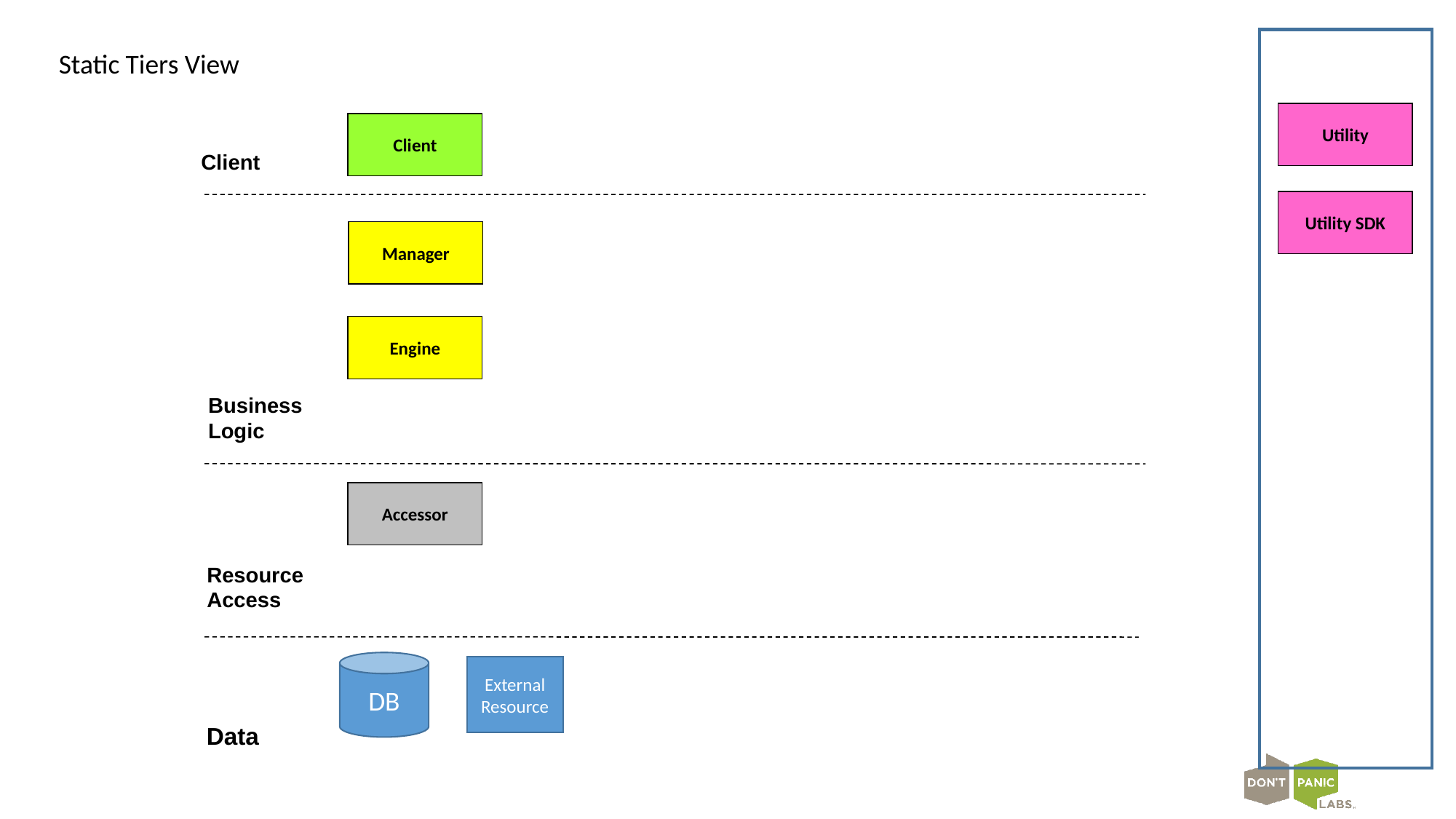

Static Tiers View
Utility
Client
Client
Utility SDK

Manager
Engine
Business
Logic

Accessor
Resource
Access

DB
External Resource
Data